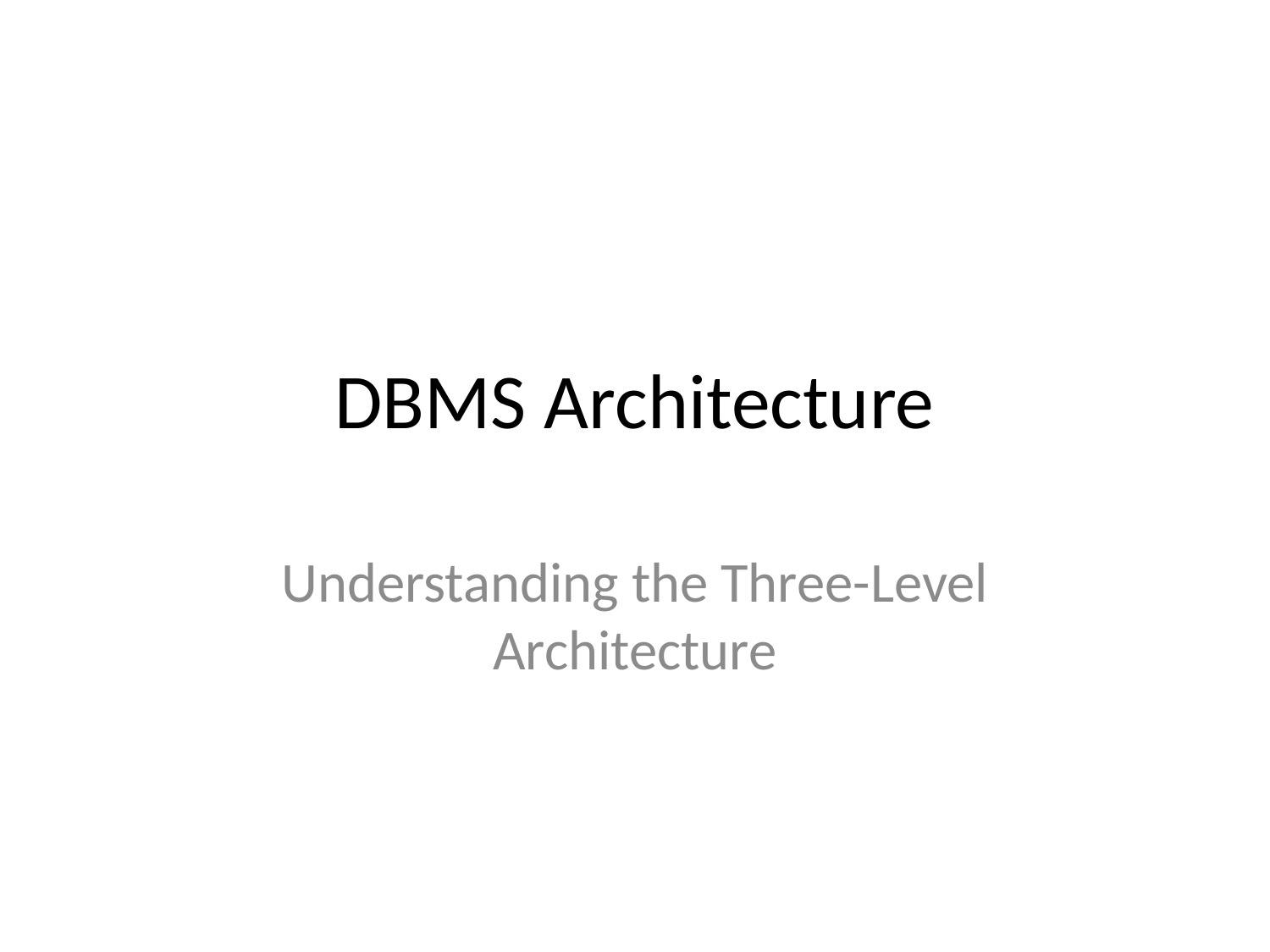

# DBMS Architecture
Understanding the Three-Level Architecture